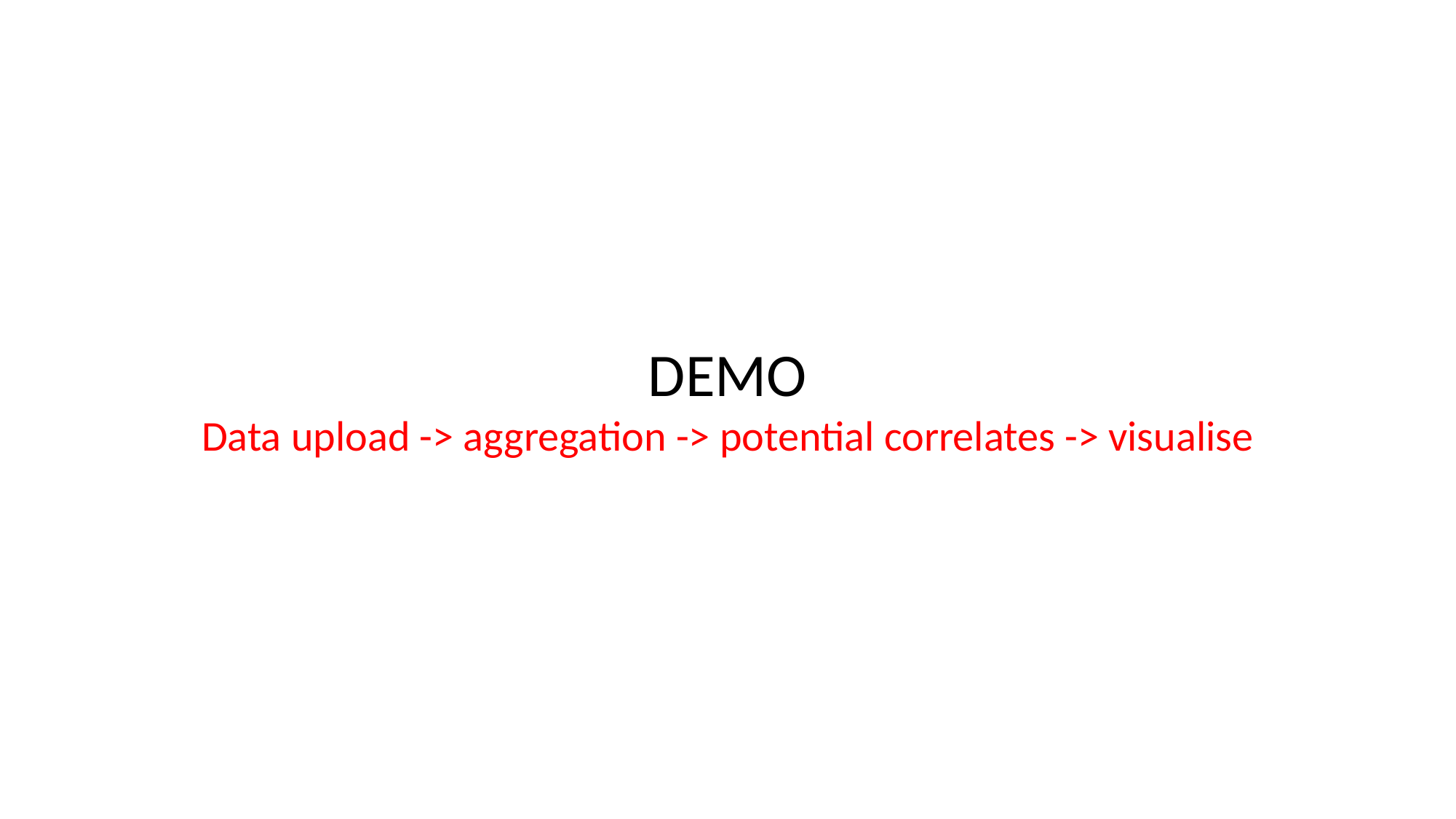

DEMO
Data upload -> aggregation -> potential correlates -> visualise